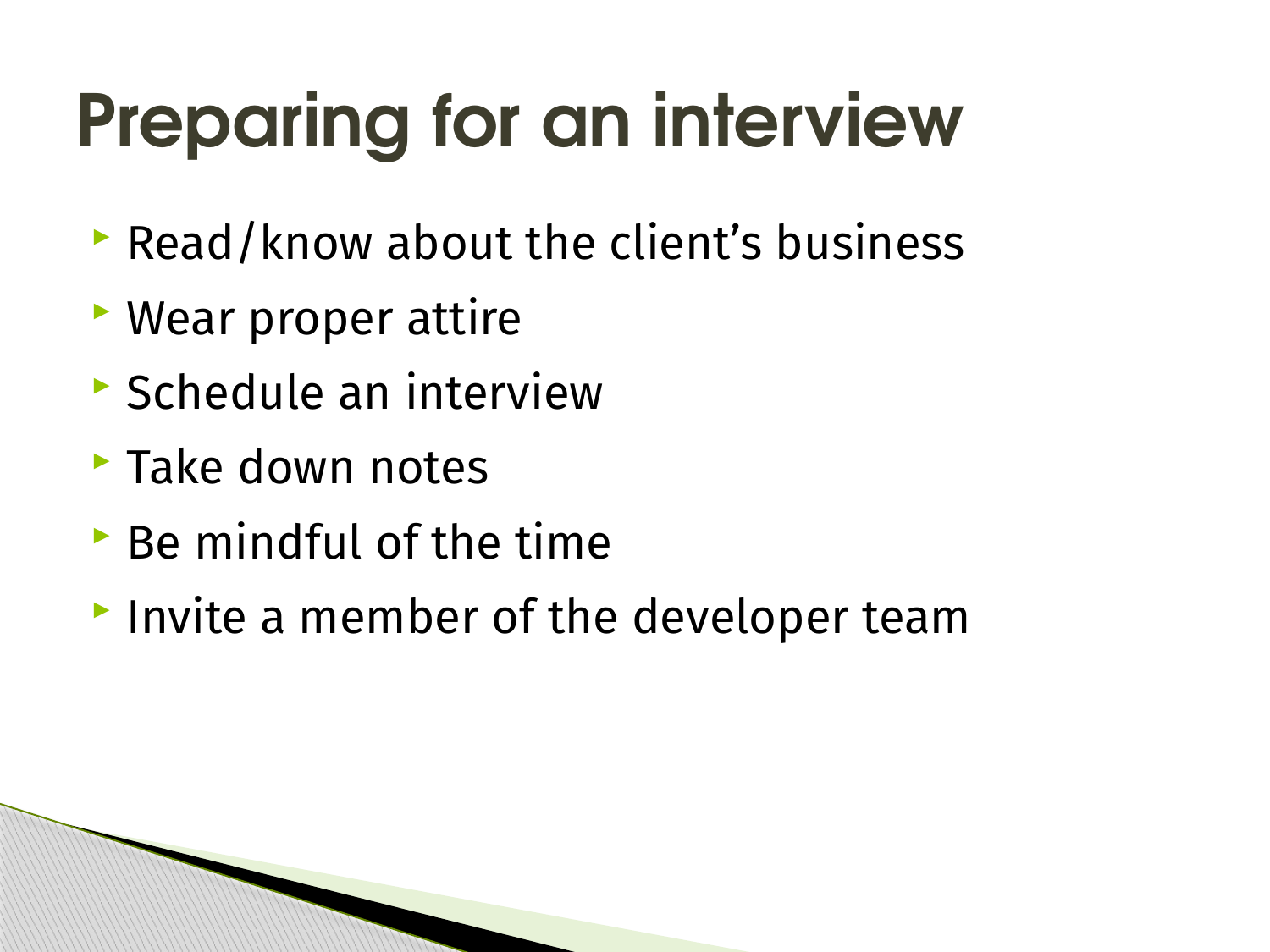

# Preparing for an interview
Read/know about the client’s business
Wear proper attire
Schedule an interview
Take down notes
Be mindful of the time
Invite a member of the developer team